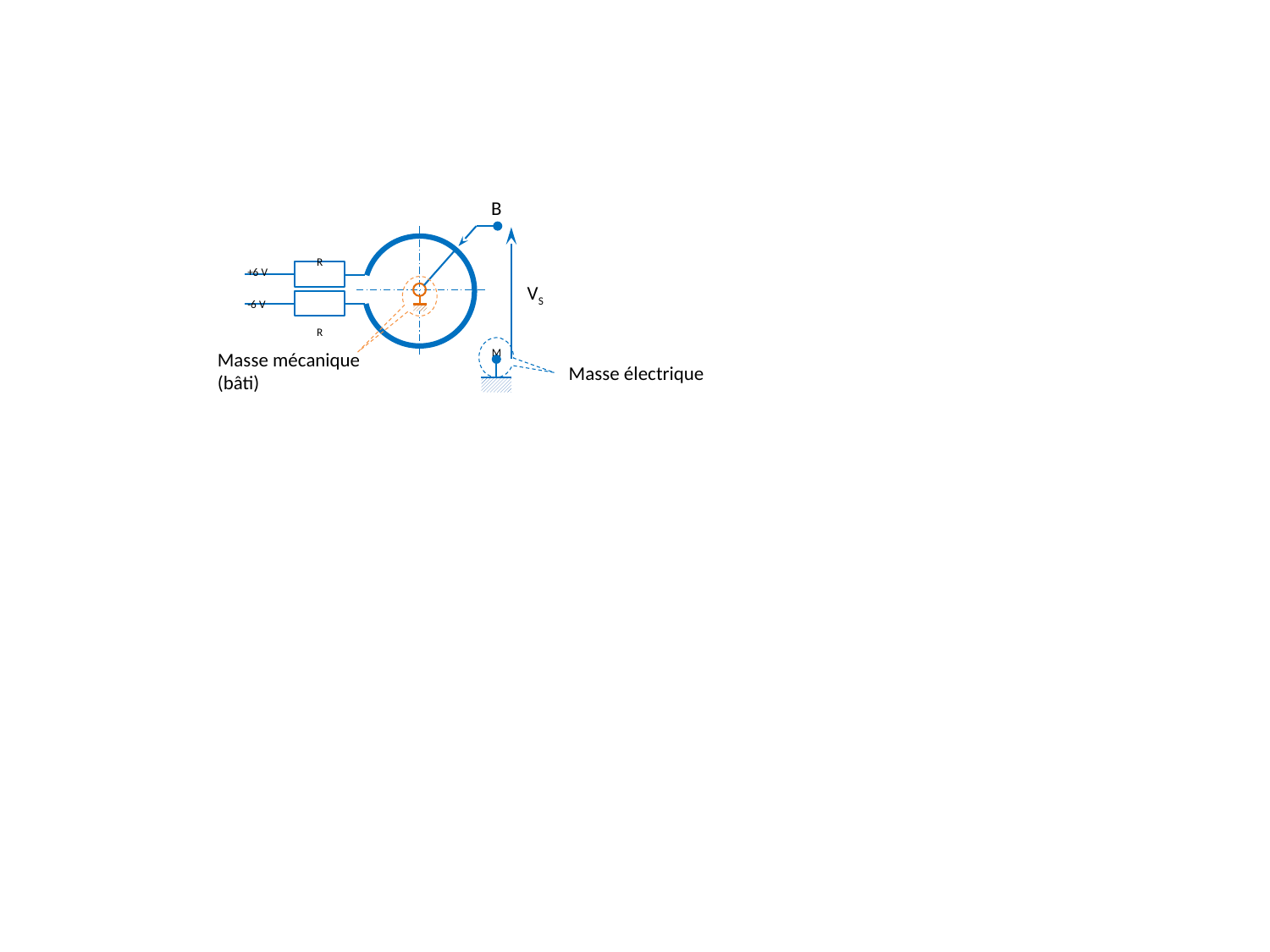

B

R

+6 V

VS

-6 V

R
M

Masse mécanique (bâti)

Masse électrique